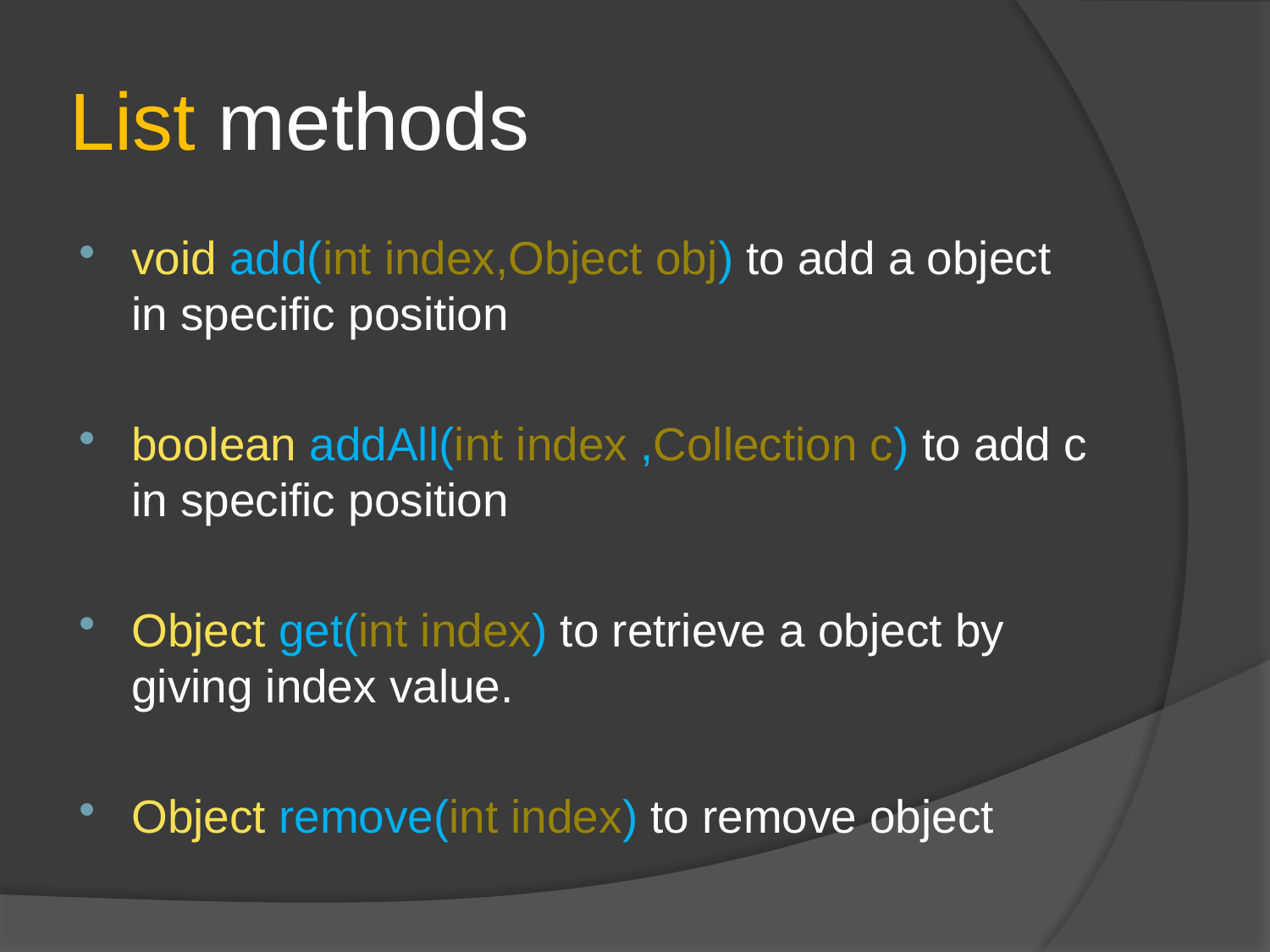

# List methods
void add(int index,Object obj) to add a object in specific position

boolean addAll(int index ,Collection c) to add c in specific position

Object get(int index) to retrieve a object by giving index value.

Object remove(int index) to remove object